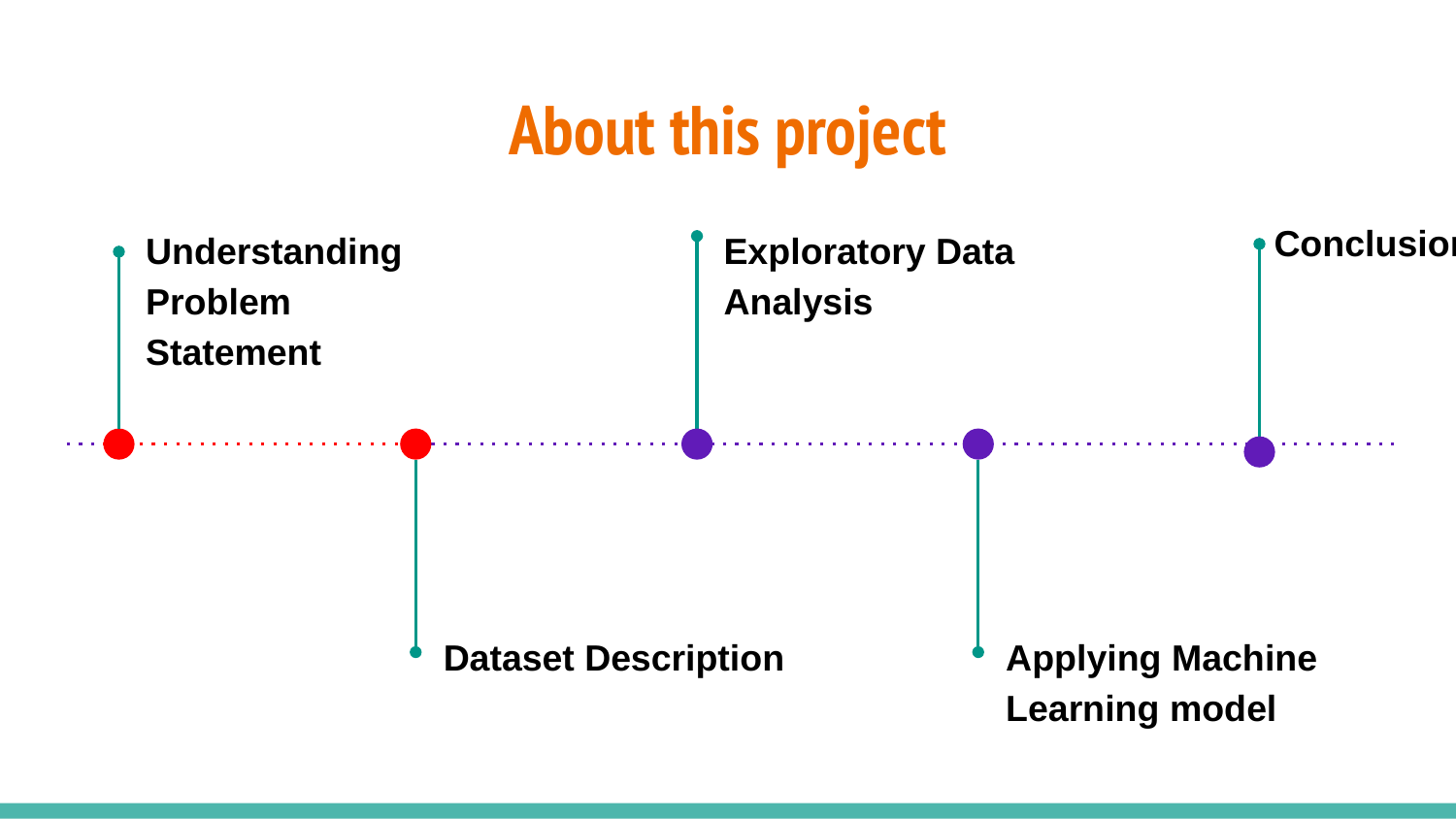

# About this project
Conclusion

Understanding Problem
Statement
Exploratory Data Analysis

Dataset Description
Applying Machine Learning model